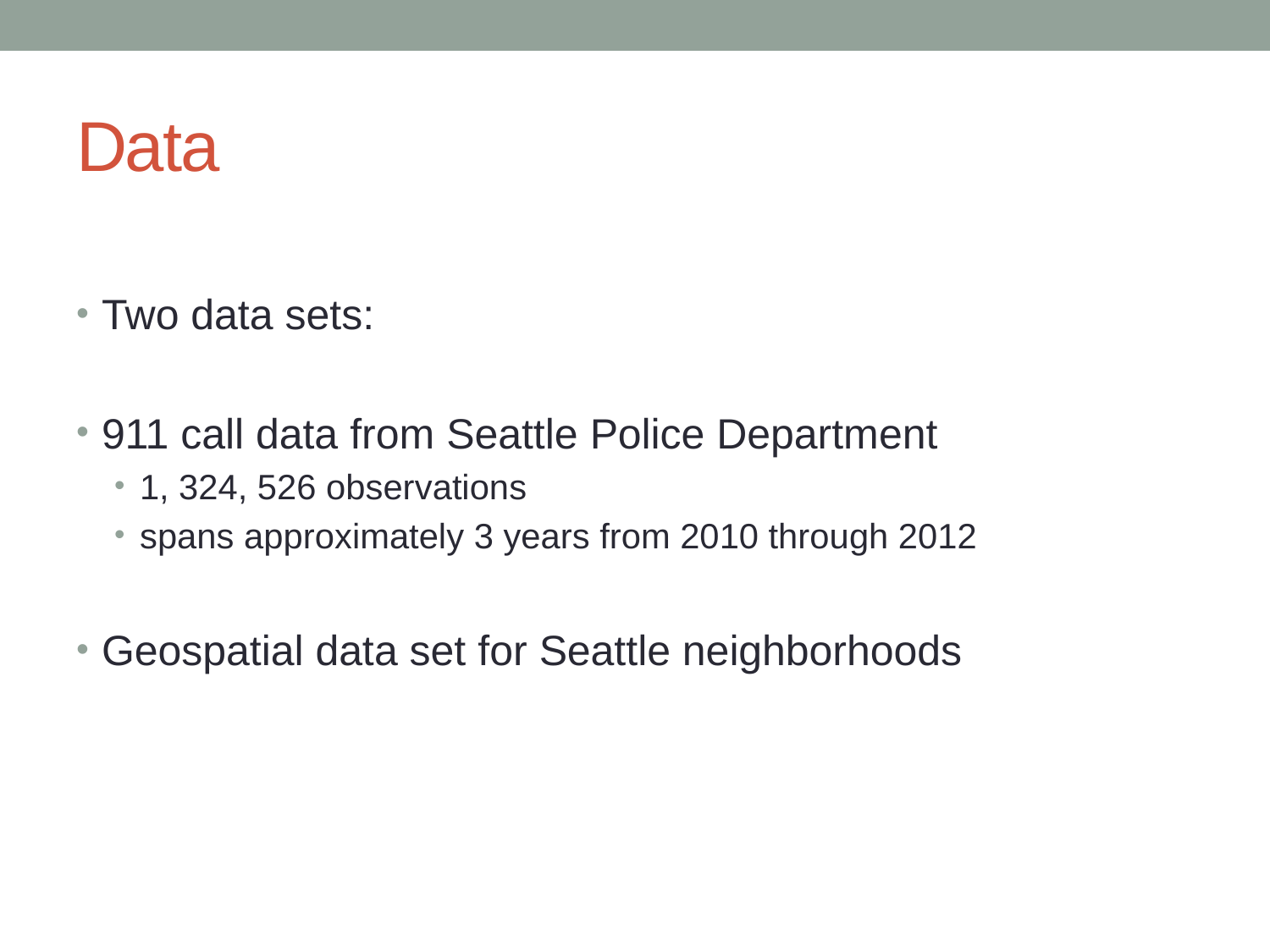

# Data

Two data sets:

911 call data from Seattle Police Department
1, 324, 526 observations
spans approximately 3 years from 2010 through 2012

Geospatial data set for Seattle neighborhoods